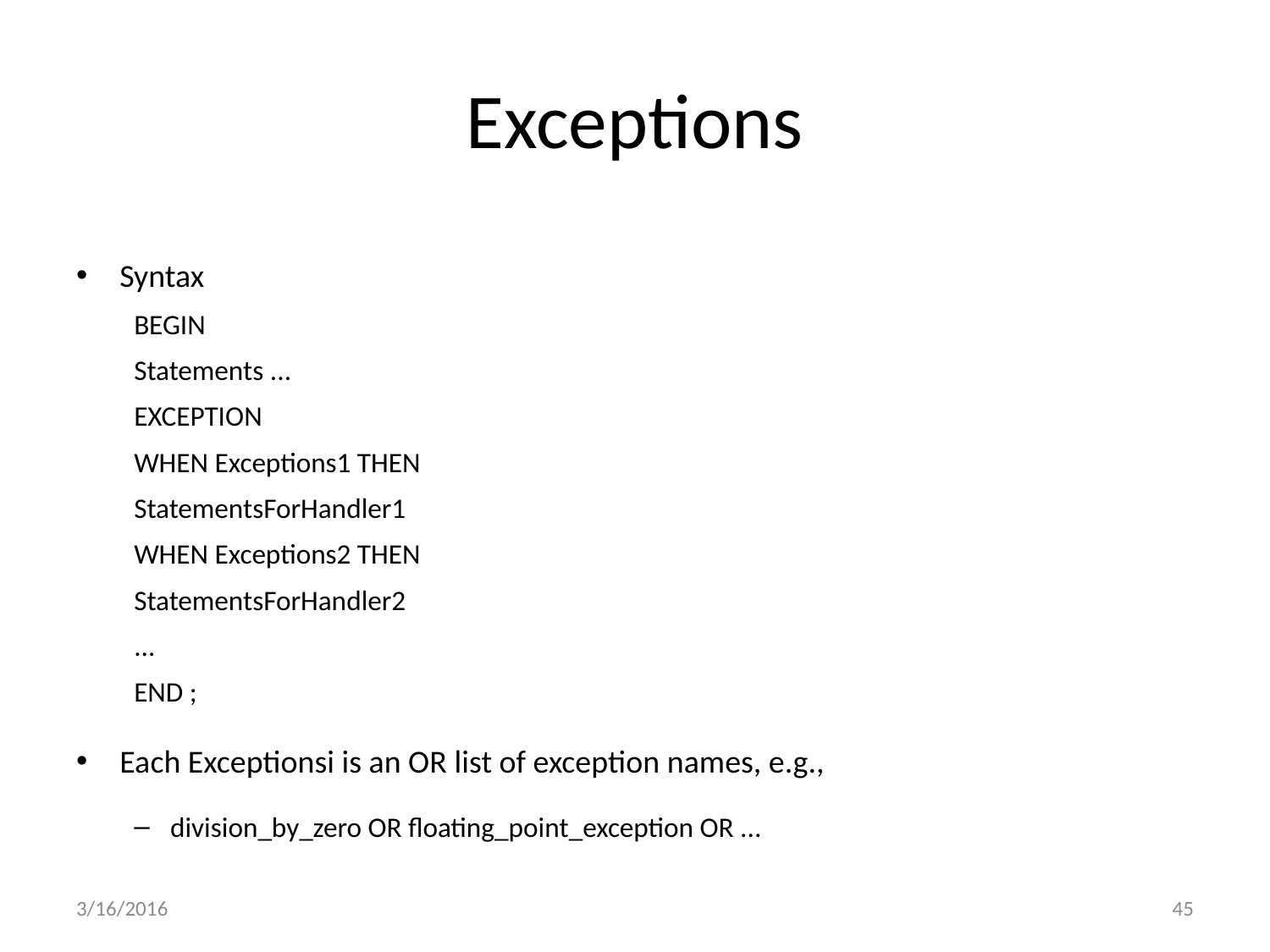

# Exceptions
Syntax
BEGIN
	Statements ...
EXCEPTION
	WHEN Exceptions1 THEN
		StatementsForHandler1
	WHEN Exceptions2 THEN
		StatementsForHandler2
	...
END ;
Each Exceptionsi is an OR list of exception names, e.g.,
division_by_zero OR floating_point_exception OR ...
3/16/2016
45